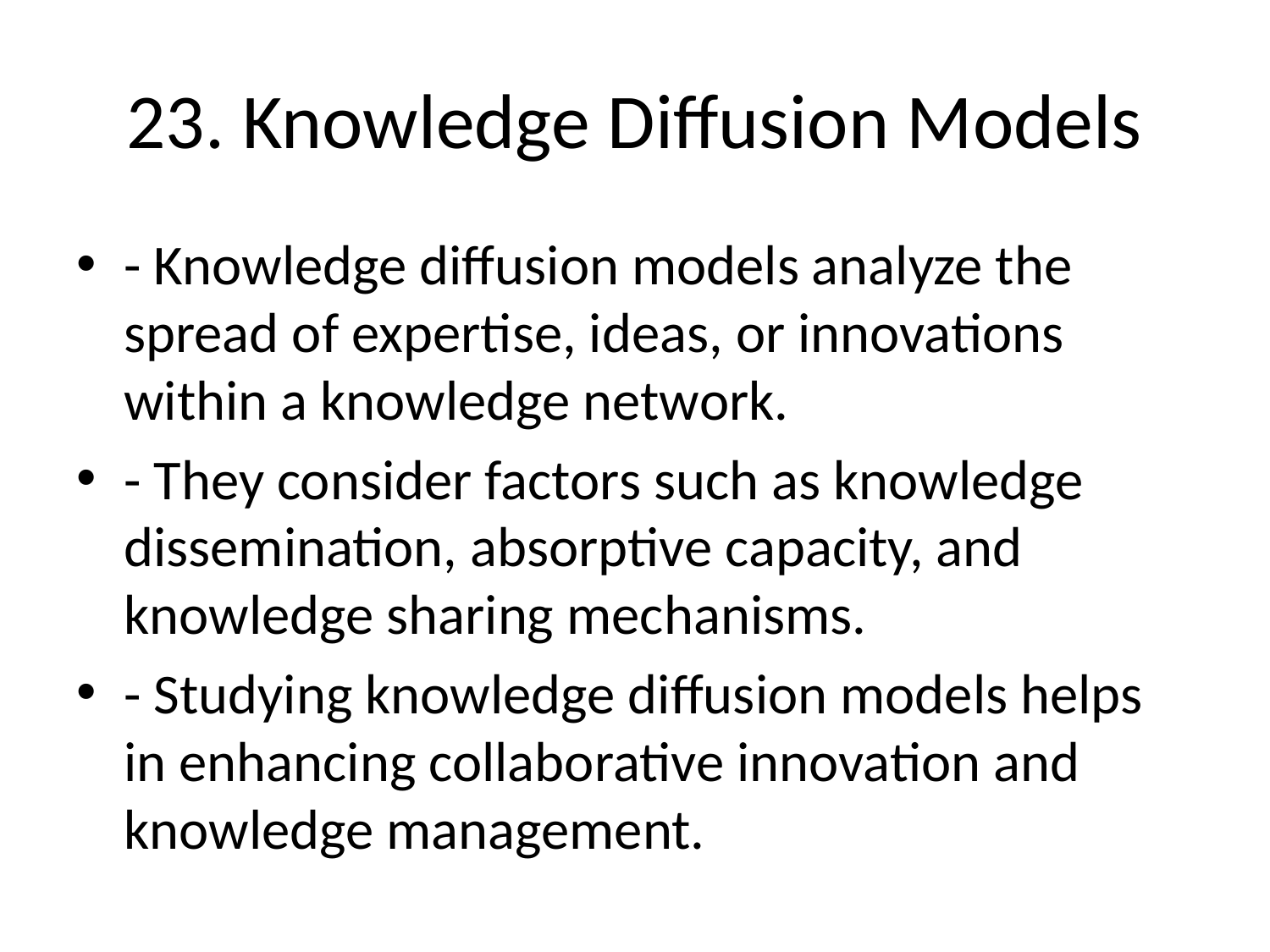

# 23. Knowledge Diffusion Models
- Knowledge diffusion models analyze the spread of expertise, ideas, or innovations within a knowledge network.
- They consider factors such as knowledge dissemination, absorptive capacity, and knowledge sharing mechanisms.
- Studying knowledge diffusion models helps in enhancing collaborative innovation and knowledge management.